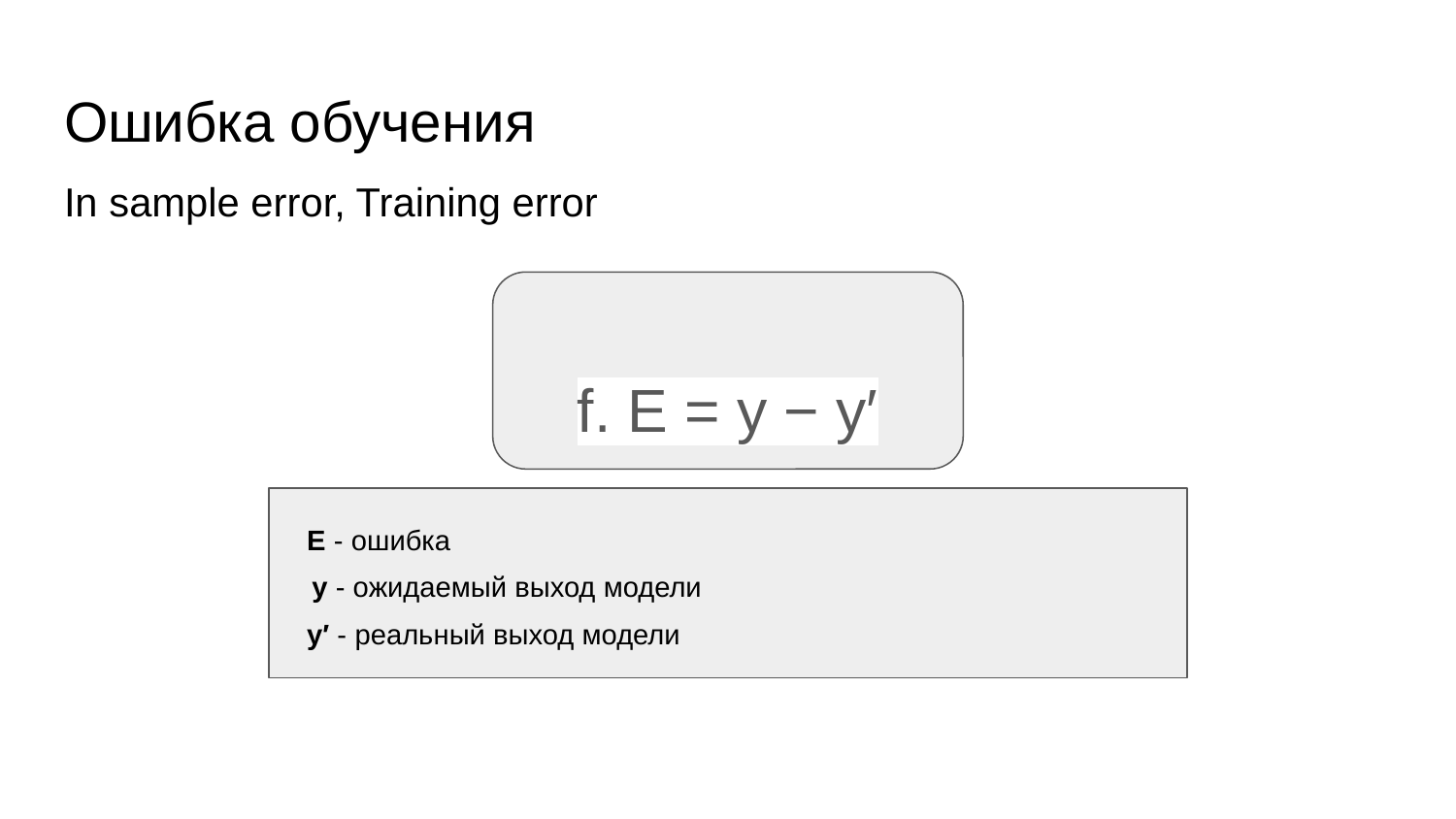

# Ошибка обучения
In sample error, Training error
f. E = y − y′

E - ошибка
y - ожидаемый выход модели
y′ - реальный выход модели